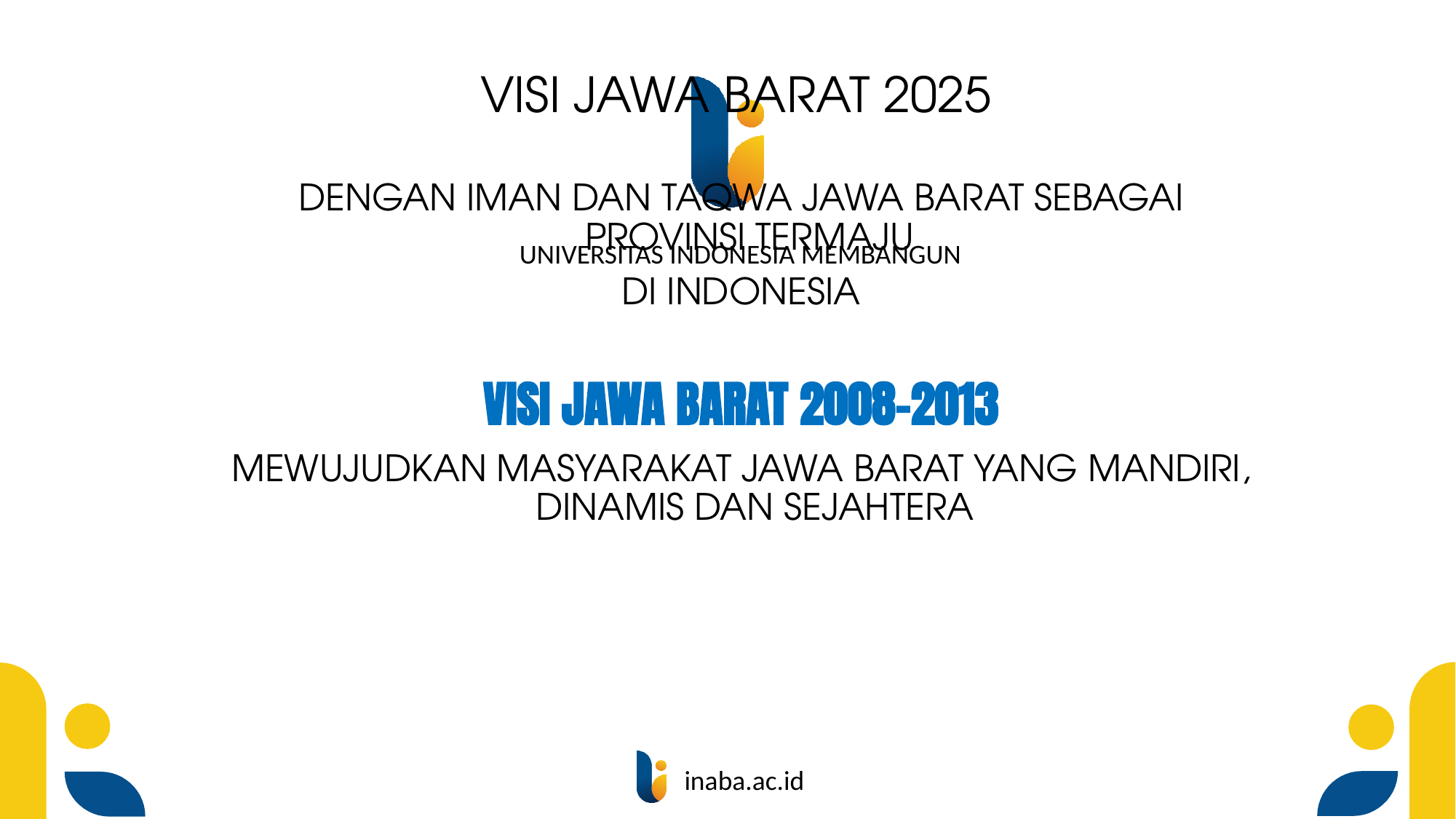

VISI JAWA BARAT 2025
DENGAN IMAN DAN TAQWA JAWA BARAT SEBAGAI PROVINSI TERMAJU
DI INDONESIA

VISI JAWA BARAT 2008-2013
MEWUJUDKAN MASYARAKAT JAWA BARAT YANG MANDIRI, DINAMIS DAN SEJAHTERA